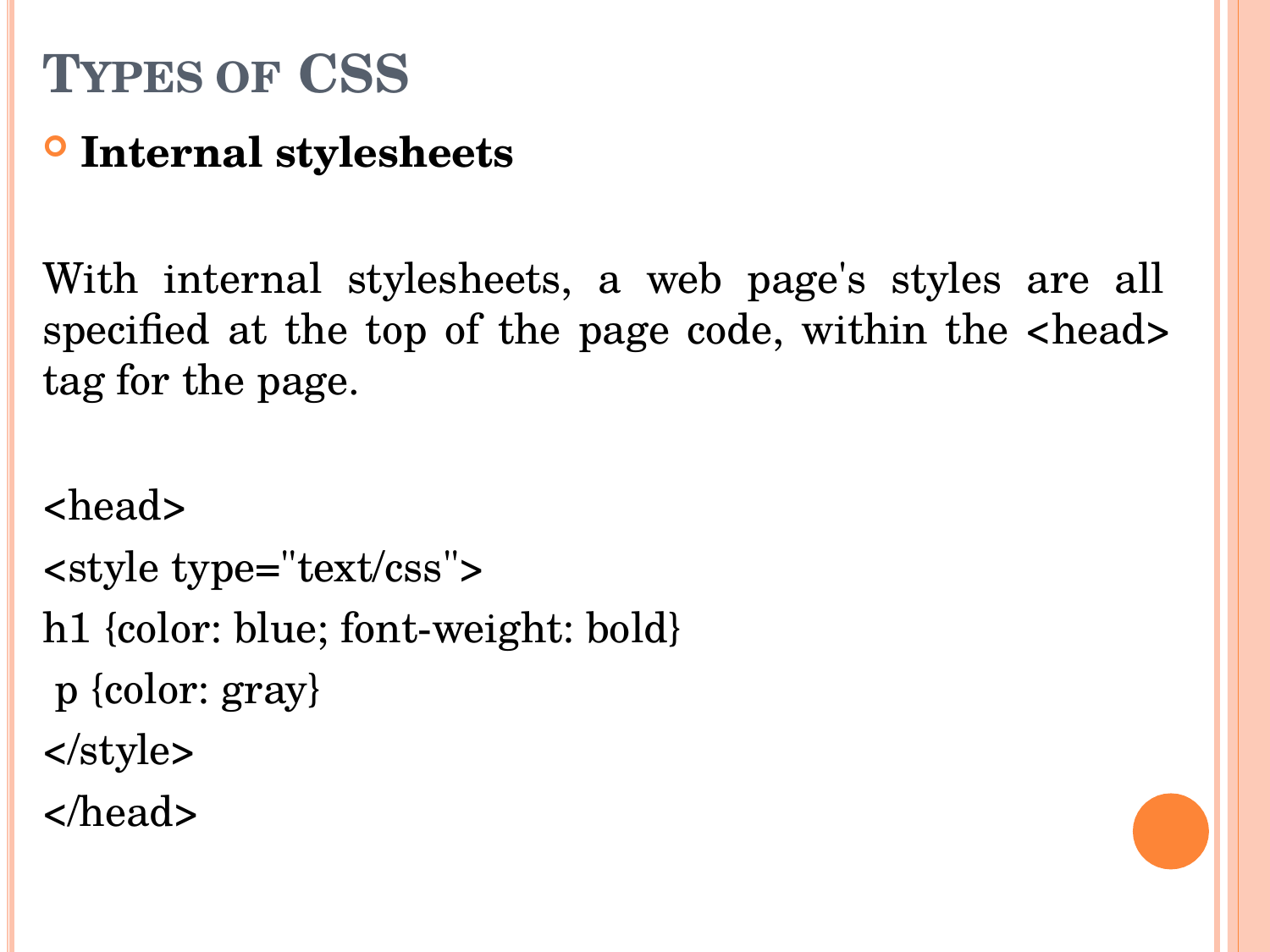

# TYPES OF CSS
Internal stylesheets

With internal stylesheets, a web page's styles are all  specified at the top of the page code, within the <head>  tag for the page.

<head>
<style type="text/css">
h1 {color: blue; font-weight: bold}  p {color: gray}
</style>
</head>